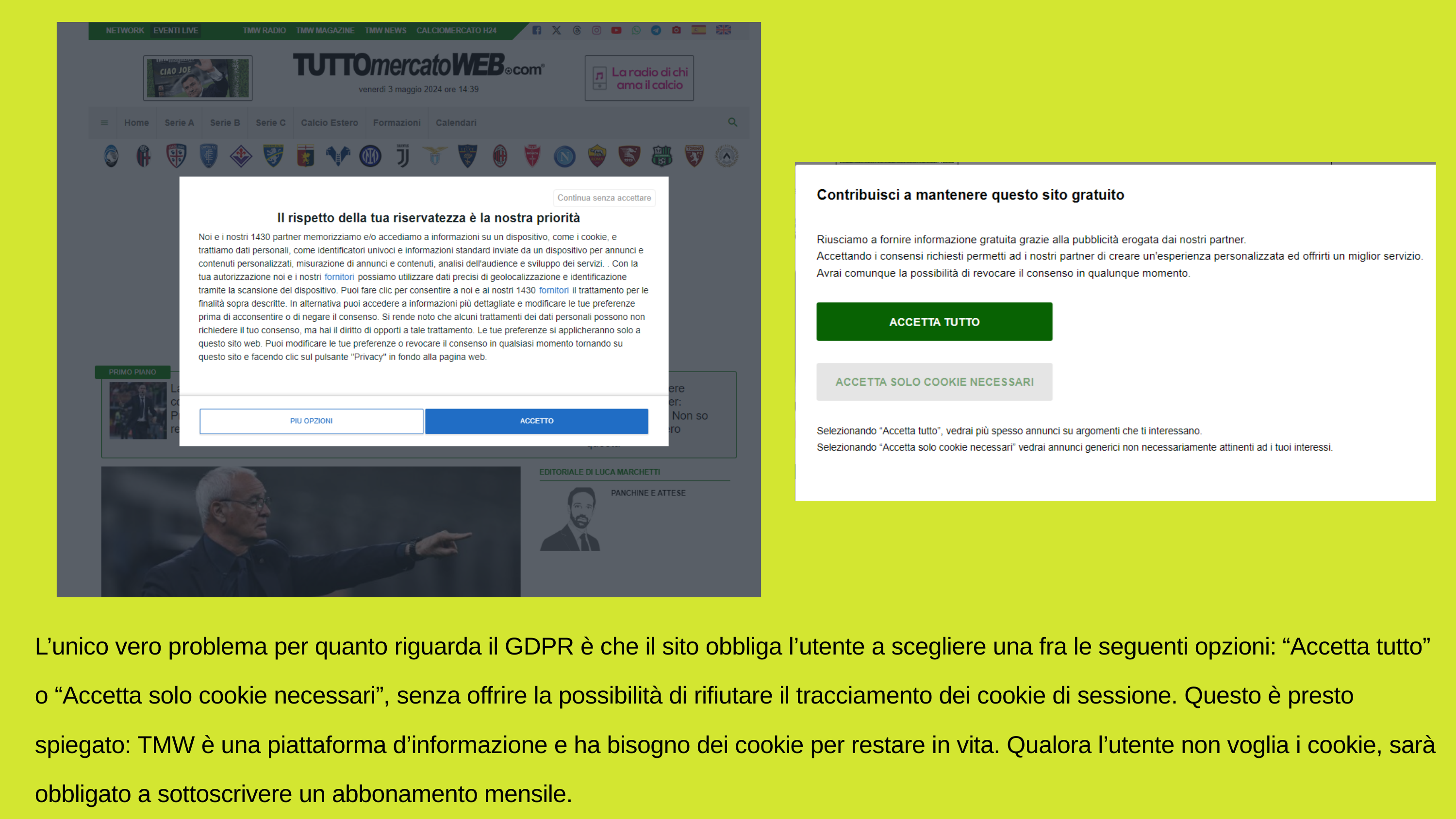

L’unico vero problema per quanto riguarda il GDPR è che il sito obbliga l’utente a scegliere una fra le seguenti opzioni: “Accetta tutto” o “Accetta solo cookie necessari”, senza offrire la possibilità di rifiutare il tracciamento dei cookie di sessione. Questo è presto spiegato: TMW è una piattaforma d’informazione e ha bisogno dei cookie per restare in vita. Qualora l’utente non voglia i cookie, sarà obbligato a sottoscrivere un abbonamento mensile.